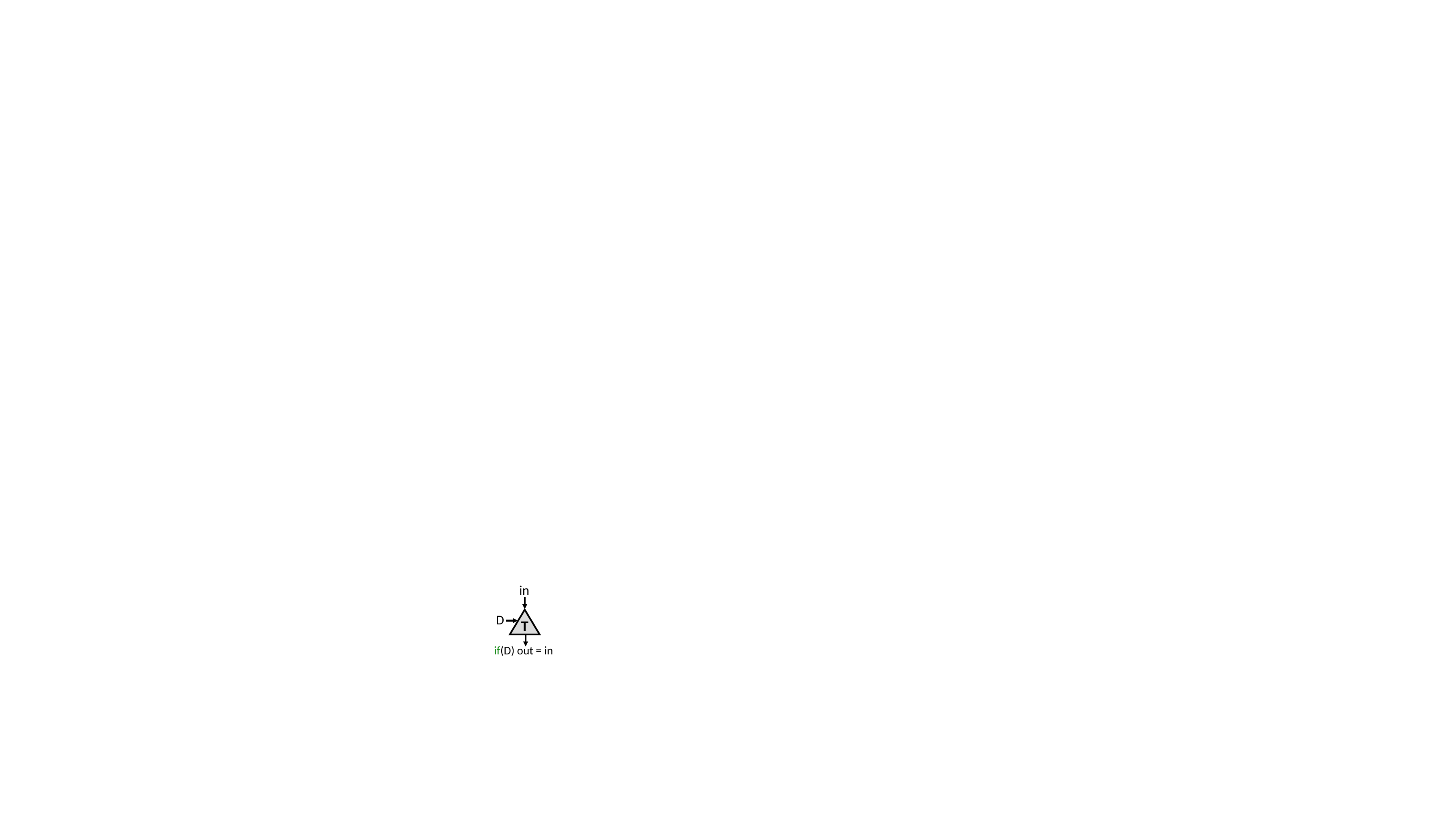

in
D
T
if(D) out = in